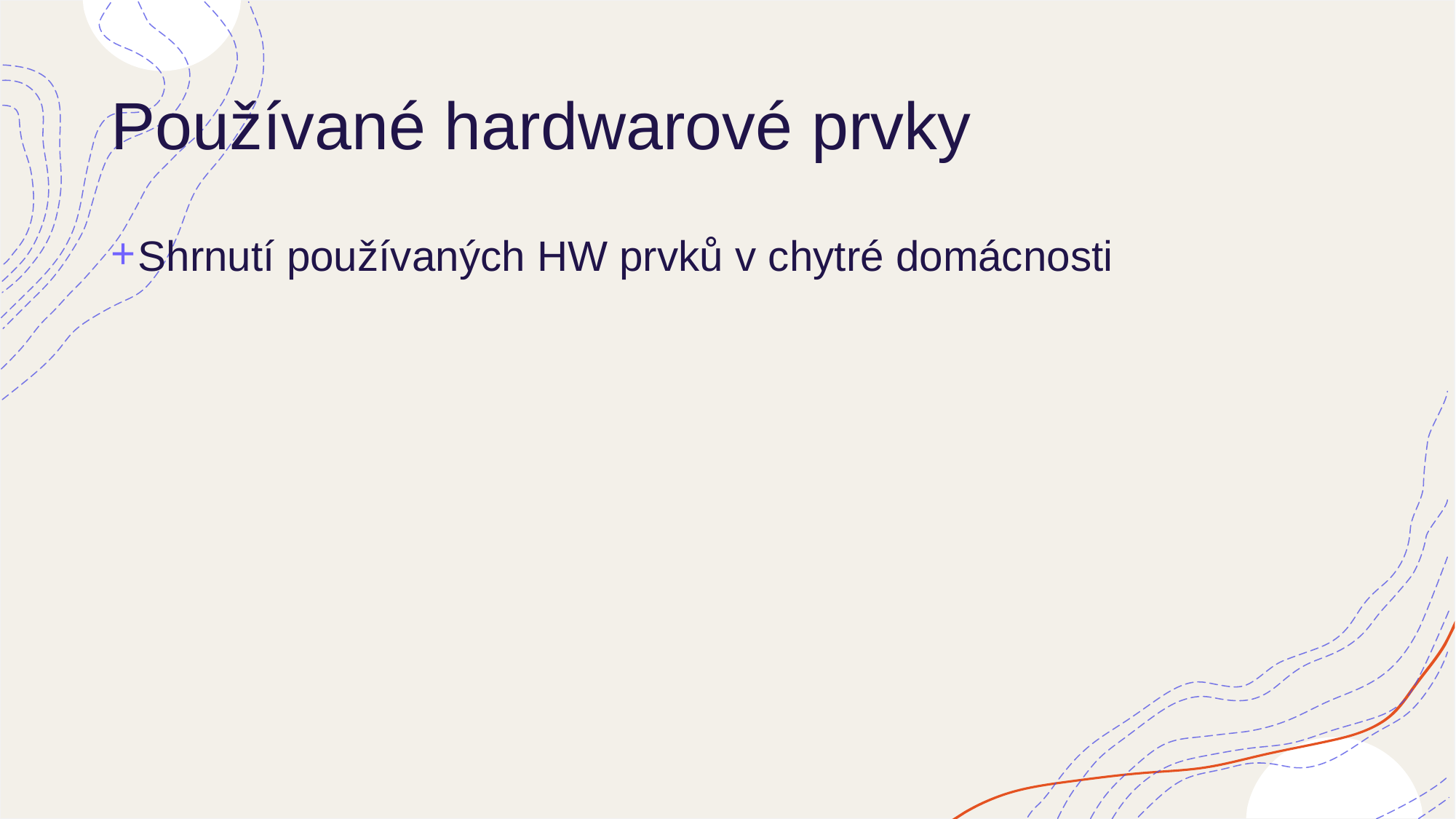

# Používané hardwarové prvky
Shrnutí používaných HW prvků v chytré domácnosti